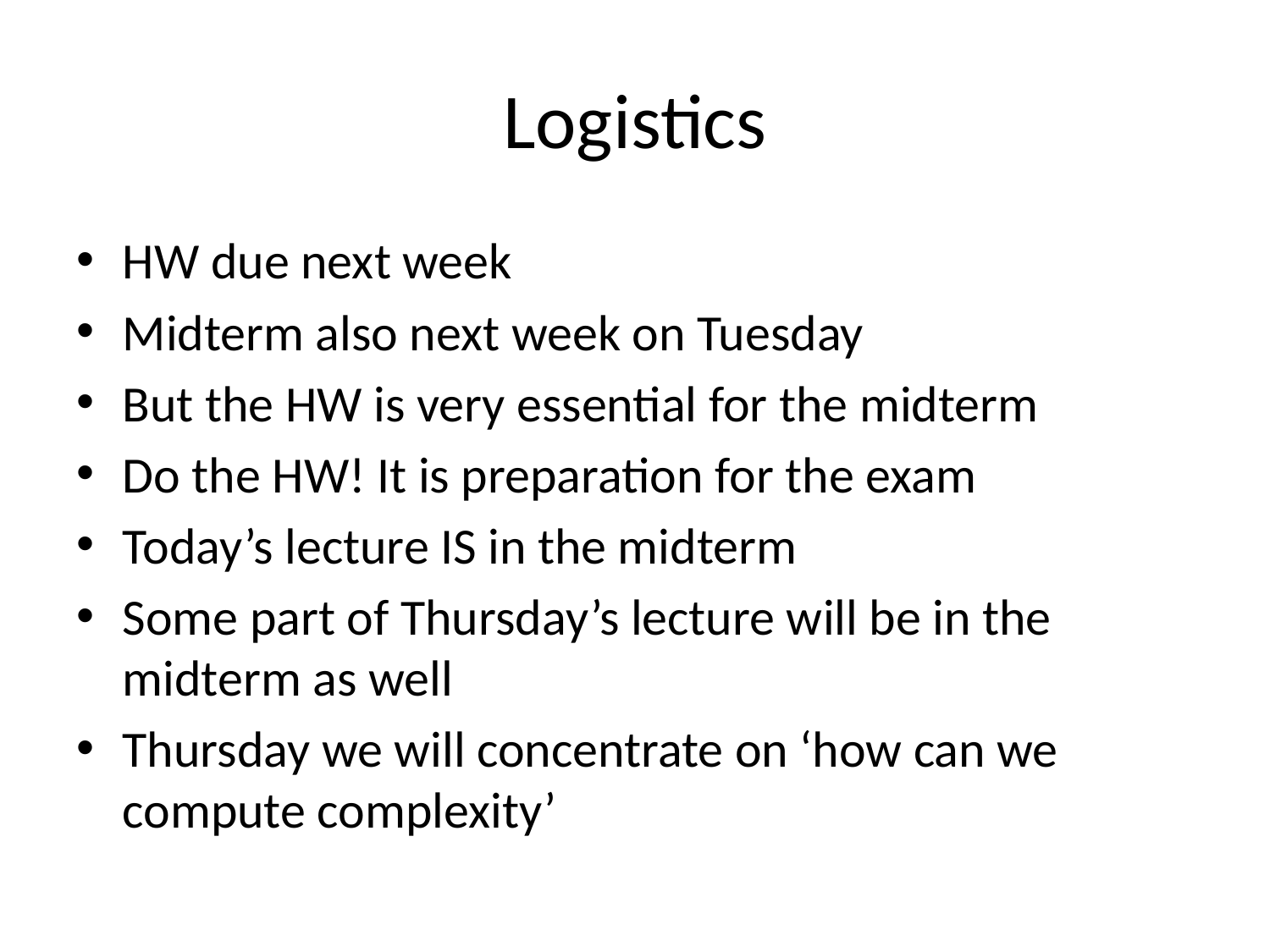

# Logistics
HW due next week
Midterm also next week on Tuesday
But the HW is very essential for the midterm
Do the HW! It is preparation for the exam
Today’s lecture IS in the midterm
Some part of Thursday’s lecture will be in the midterm as well
Thursday we will concentrate on ‘how can we compute complexity’